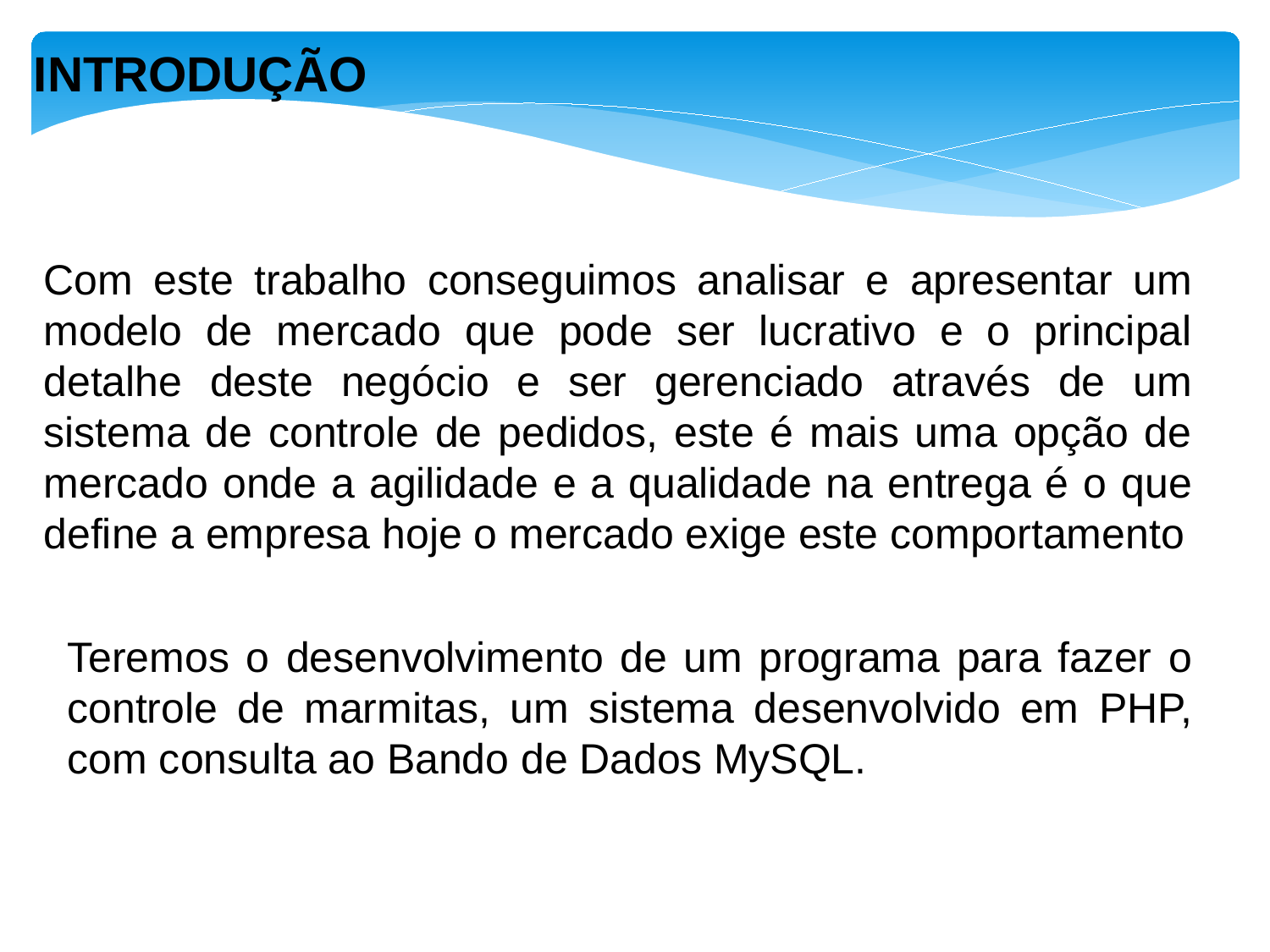

INTRODUÇÃO
Com este trabalho conseguimos analisar e apresentar um modelo de mercado que pode ser lucrativo e o principal detalhe deste negócio e ser gerenciado através de um sistema de controle de pedidos, este é mais uma opção de mercado onde a agilidade e a qualidade na entrega é o que define a empresa hoje o mercado exige este comportamento
Teremos o desenvolvimento de um programa para fazer o controle de marmitas, um sistema desenvolvido em PHP, com consulta ao Bando de Dados MySQL.